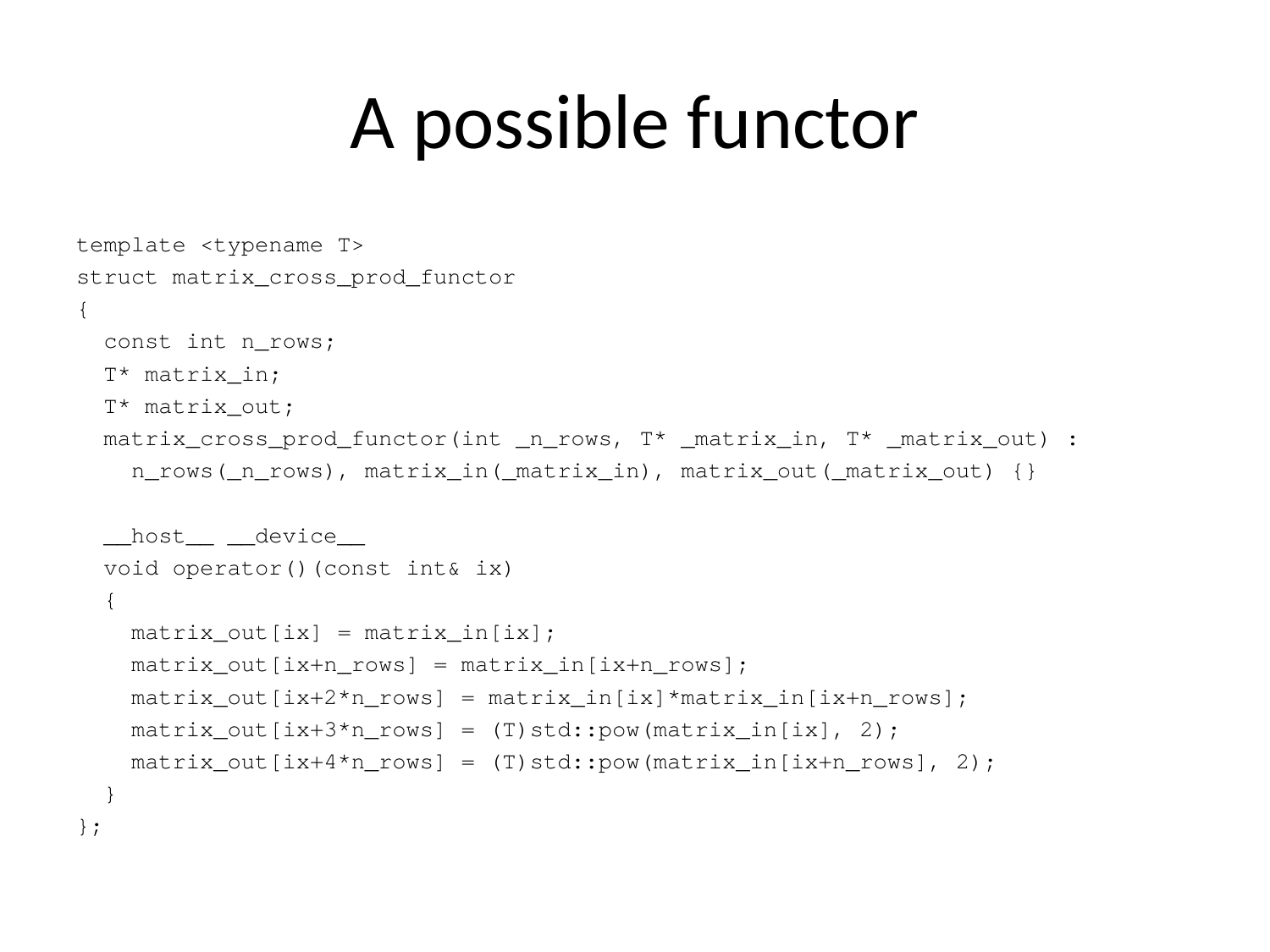

# A possible functor
template <typename T>
struct matrix_cross_prod_functor
{
  const int n_rows;
  T* matrix_in;
  T* matrix_out;
  matrix_cross_prod_functor(int _n_rows, T* _matrix_in, T* _matrix_out) :
    n_rows(_n_rows), matrix_in(_matrix_in), matrix_out(_matrix_out) {}

  __host__ __device__
  void operator()(const int& ix)
  {
    matrix_out[ix] = matrix_in[ix];
    matrix_out[ix+n_rows] = matrix_in[ix+n_rows];
    matrix_out[ix+2*n_rows] = matrix_in[ix]*matrix_in[ix+n_rows];
    matrix_out[ix+3*n_rows] = (T)std::pow(matrix_in[ix], 2);
    matrix_out[ix+4*n_rows] = (T)std::pow(matrix_in[ix+n_rows], 2);
  }
};